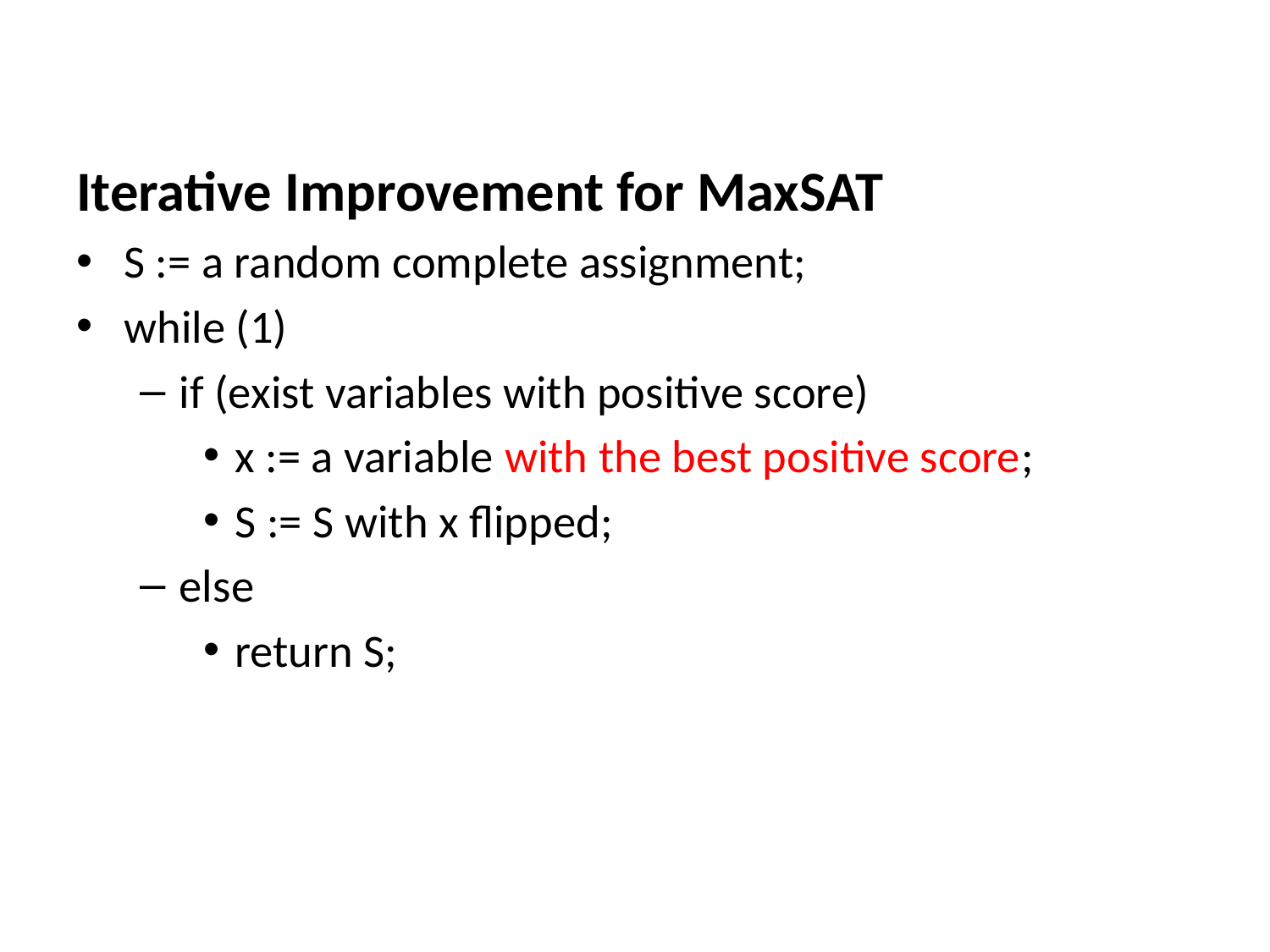

Iterative Improvement for MaxSAT
S := a random complete assignment;
while (1)
if (exist variables with positive score)
x := a variable with the best positive score;
S := S with x flipped;
else
return S;